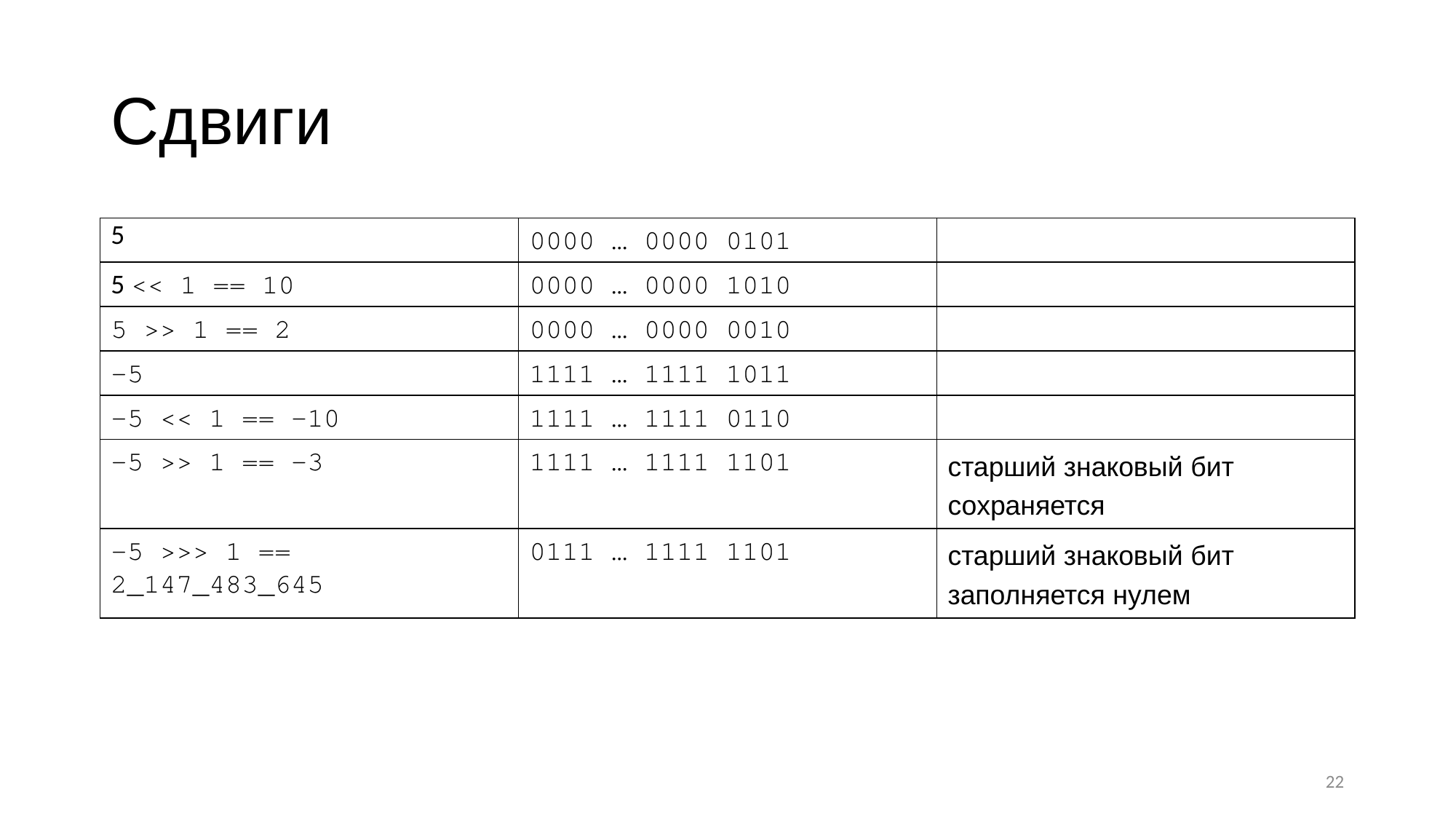

# Сдвиги
| 5 | 0000 …​ 0000 0101 |  |
| --- | --- | --- |
| 5 << 1 == 10 | 0000 …​ 0000 1010 |  |
| 5 >> 1 == 2 | 0000 …​ 0000 0010 |  |
| -5 | 1111 …​ 1111 1011 |  |
| -5 << 1 == -10 | 1111 …​ 1111 0110 |  |
| -5 >> 1 == -3 | 1111 …​ 1111 1101 | старший знаковый бит сохраняется |
| -5 >>> 1 == 2\_147\_483\_645 | 0111 …​ 1111 1101 | старший знаковый бит заполняется нулем |
22